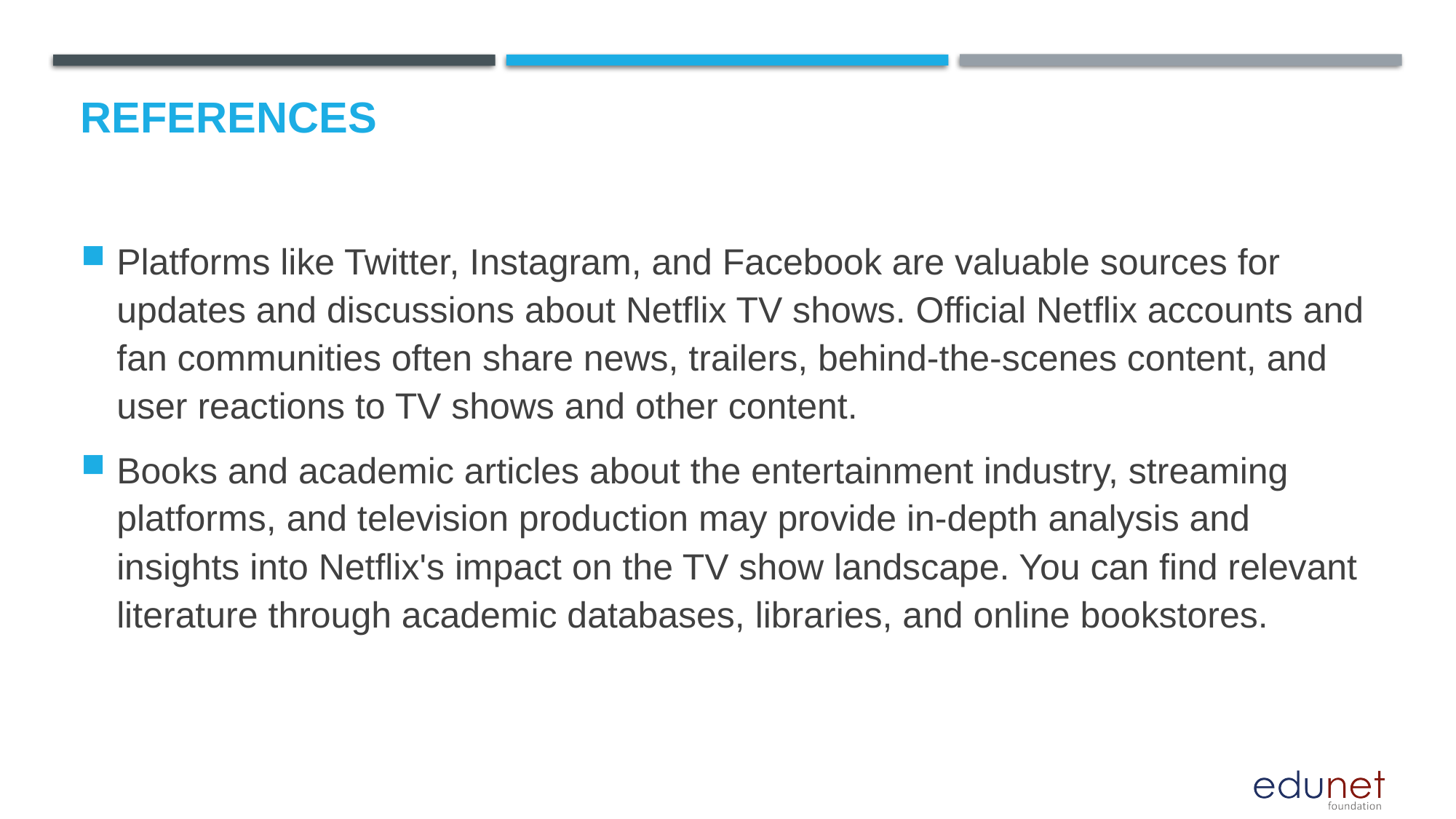

# References
Platforms like Twitter, Instagram, and Facebook are valuable sources for updates and discussions about Netflix TV shows. Official Netflix accounts and fan communities often share news, trailers, behind-the-scenes content, and user reactions to TV shows and other content.
Books and academic articles about the entertainment industry, streaming platforms, and television production may provide in-depth analysis and insights into Netflix's impact on the TV show landscape. You can find relevant literature through academic databases, libraries, and online bookstores.